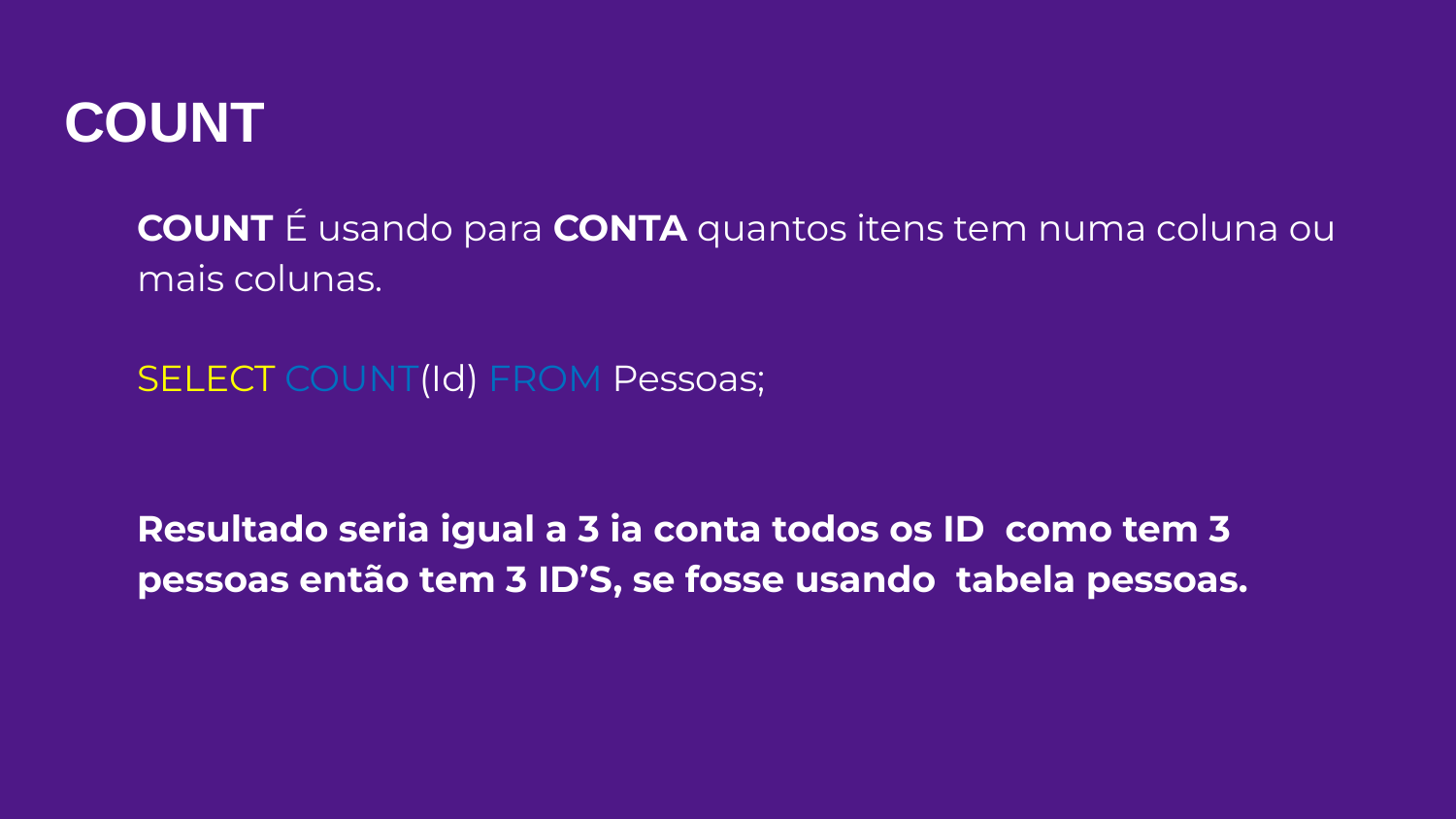

# COUNT
COUNT É usando para CONTA quantos itens tem numa coluna ou mais colunas.

SELECT COUNT(Id) FROM Pessoas;

Resultado seria igual a 3 ia conta todos os ID  como tem 3 pessoas então tem 3 ID’S, se fosse usando  tabela pessoas.